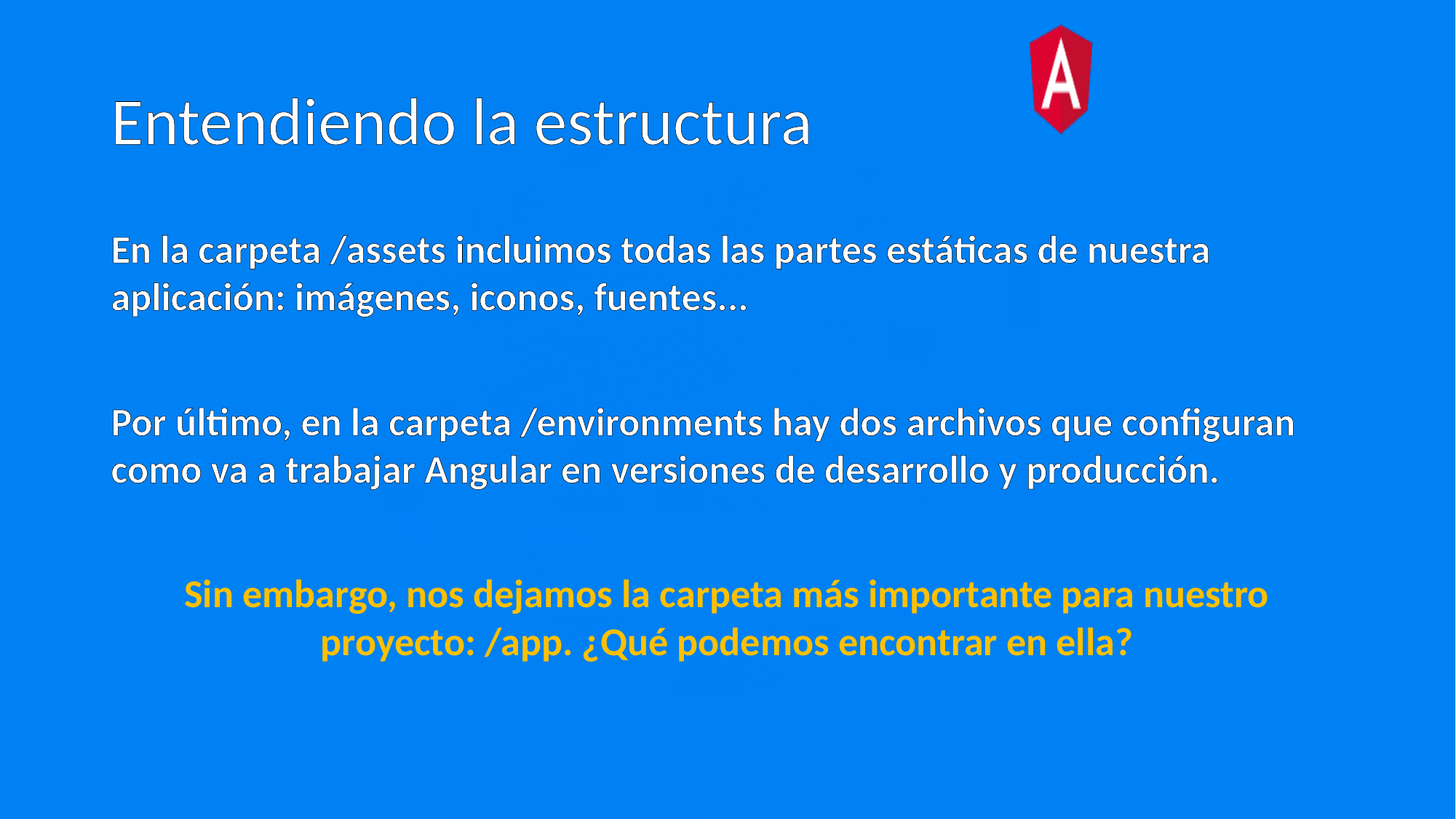

# Entendiendo la estructura
En la carpeta /assets incluimos todas las partes estáticas de nuestra aplicación: imágenes, iconos, fuentes...

Por último, en la carpeta /environments hay dos archivos que configuran como va a trabajar Angular en versiones de desarrollo y producción.

Sin embargo, nos dejamos la carpeta más importante para nuestro proyecto: /app. ¿Qué podemos encontrar en ella?